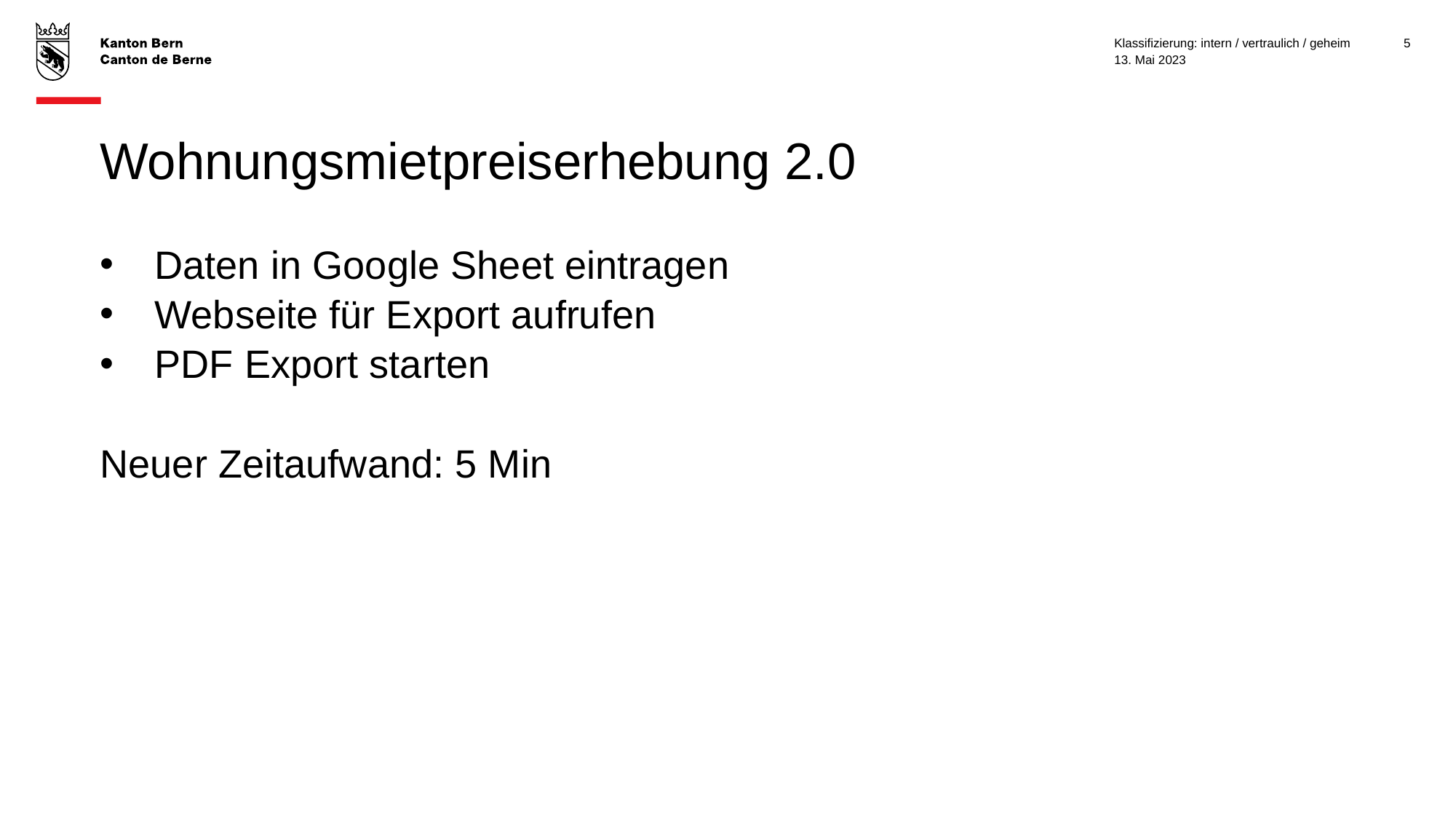

Klassifizierung: intern / vertraulich / geheim
5
13. Mai 2023
# Wohnungsmietpreiserhebung 2.0
Daten in Google Sheet eintragen
Webseite für Export aufrufen
PDF Export starten

Neuer Zeitaufwand: 5 Min